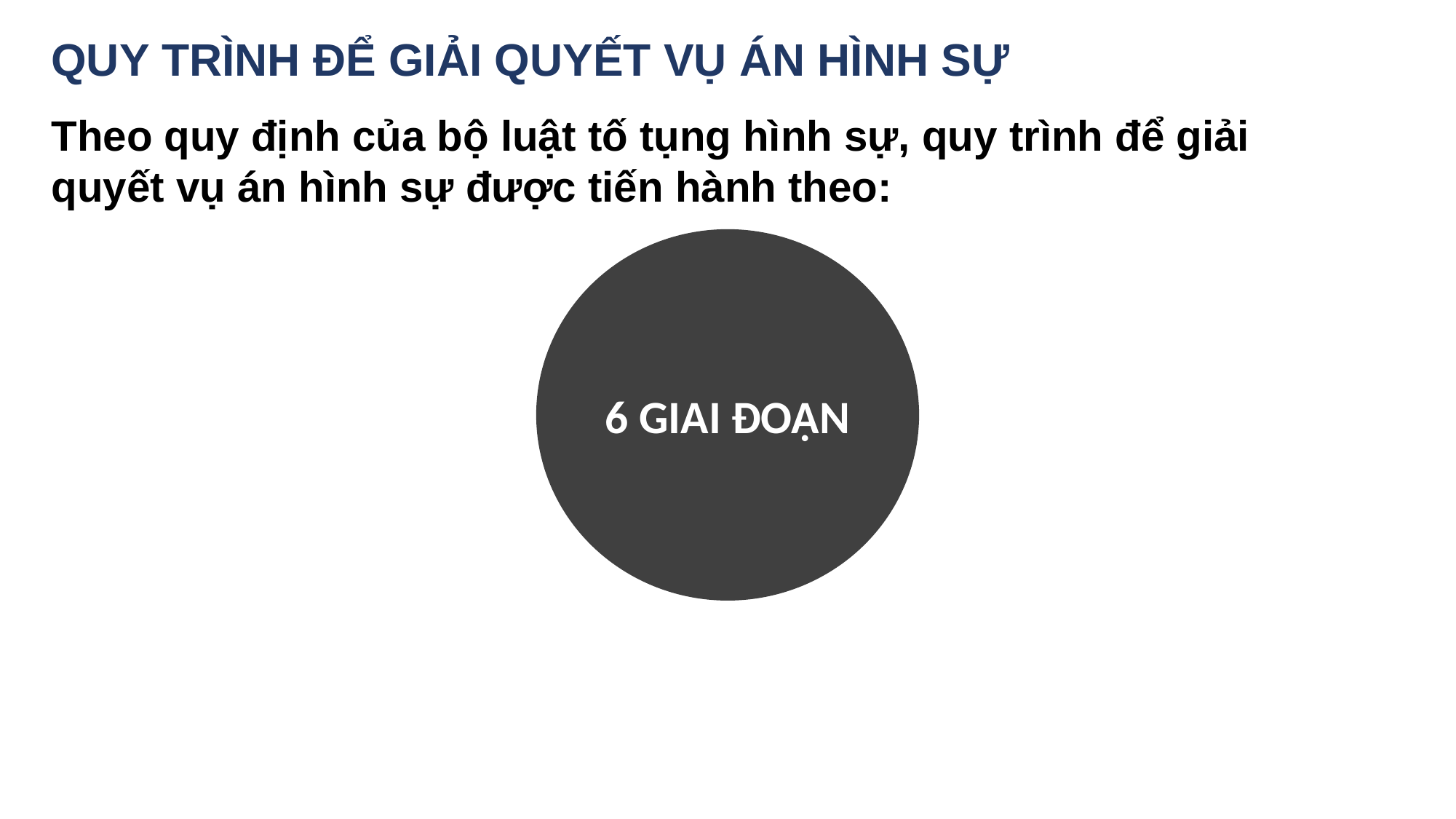

QUY TRÌNH ĐỂ GIẢI QUYẾT VỤ ÁN HÌNH SỰ
Theo quy định của bộ luật tố tụng hình sự, quy trình để giải quyết vụ án hình sự được tiến hành theo:
6 GIAI ĐOẠN